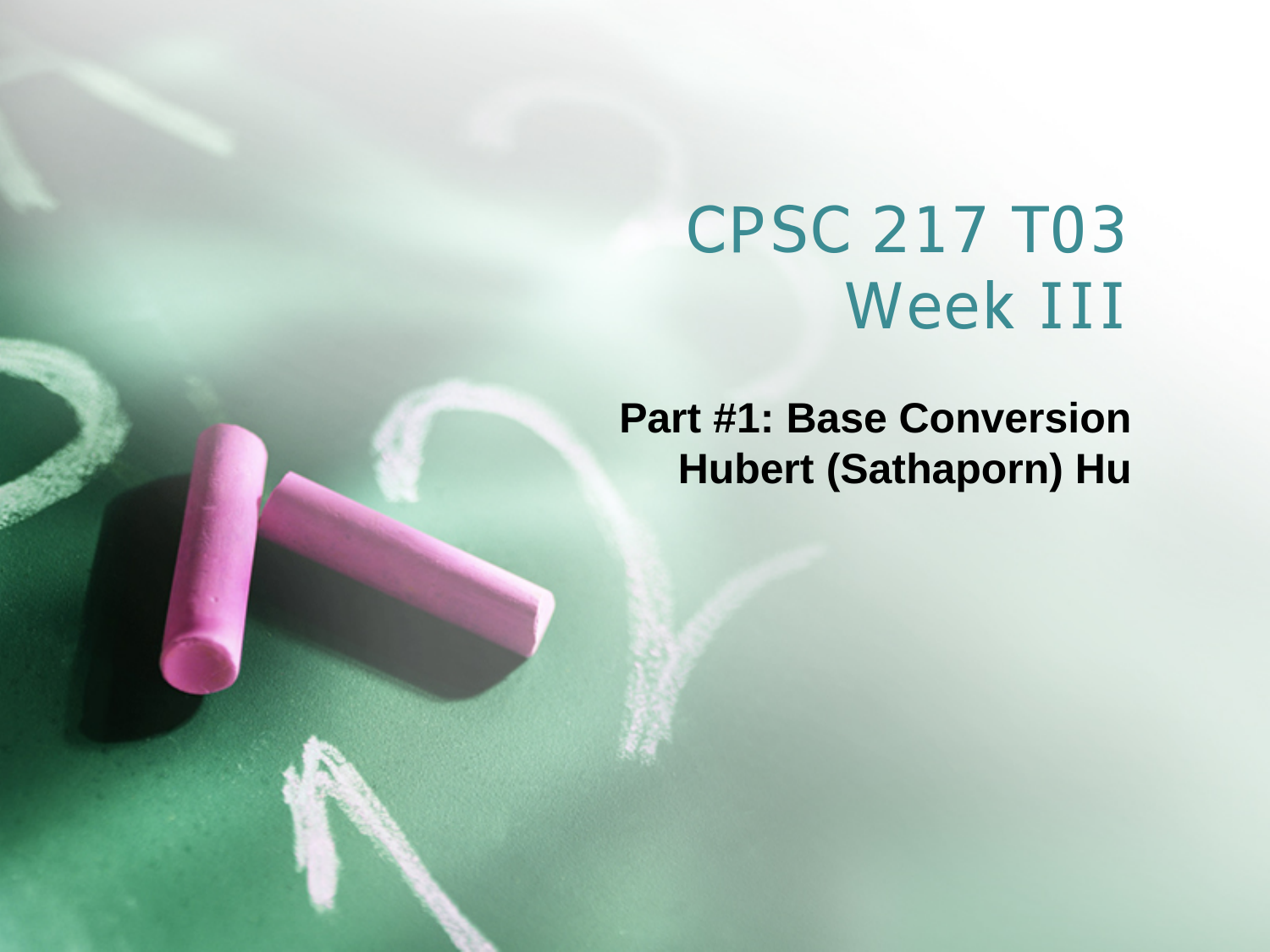

# CPSC 217 T03 Week III
Part #1: Base Conversion
Hubert (Sathaporn) Hu